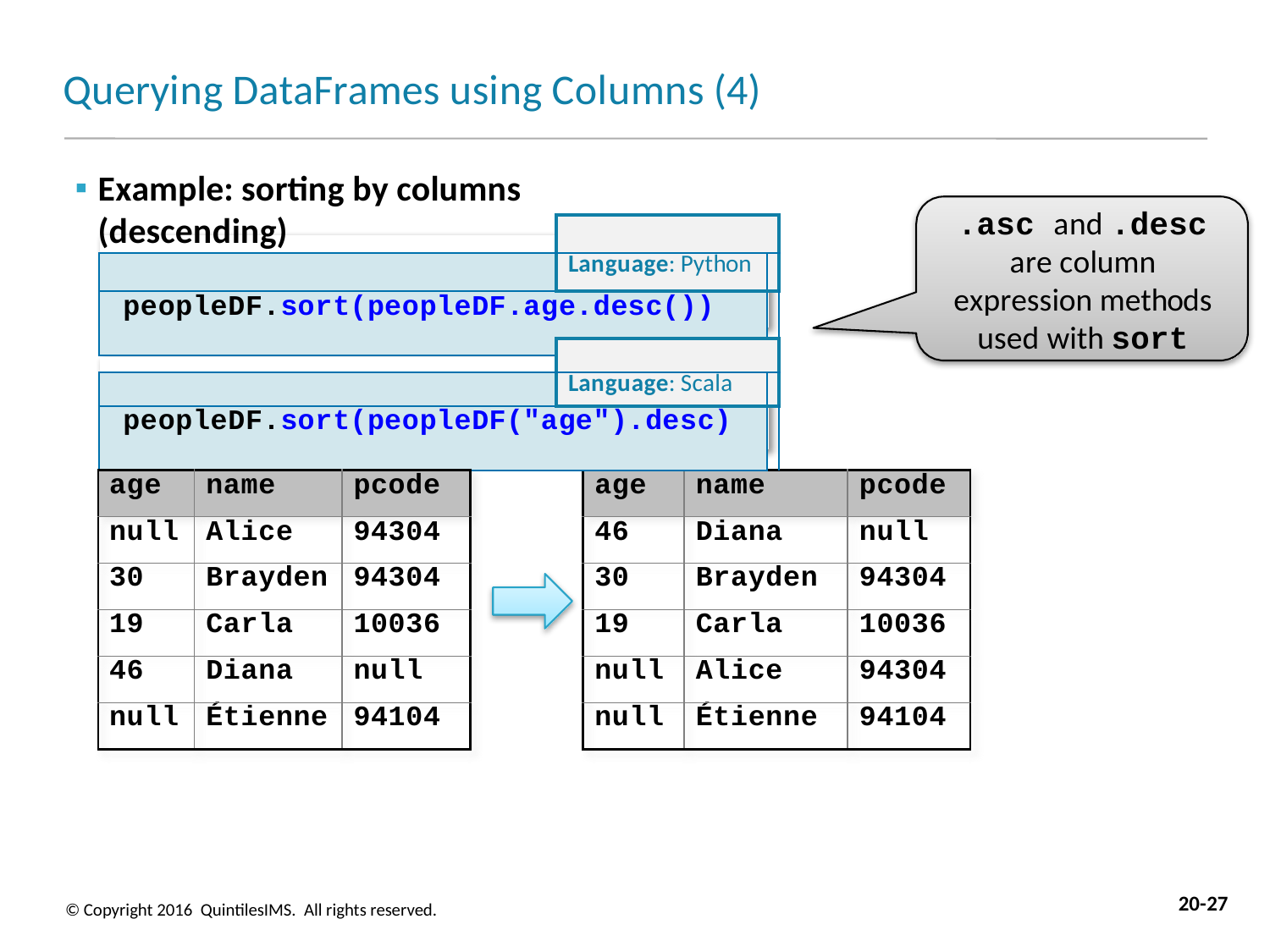

# Querying DataFrames using Columns (4)
Example: sorting by columns (descending)

.asc and .desc are column expression methods used with sort
|  |  |  |
| --- | --- | --- |
|  | Language: Python |  |
| peopleDF.sort(peopleDF.age.desc()) |  |  |

|  |  |  |
| --- | --- | --- |
|  | Language: Scala |  |
| peopleDF.sort(peopleDF("age").desc) |  |  |

| age | name | pcode |
| --- | --- | --- |
| null | Alice | 94304 |
| 30 | Brayden | 94304 |
| 19 | Carla | 10036 |
| 46 | Diana | null |
| null | Étienne | 94104 |
| age | name | pcode |
| --- | --- | --- |
| 46 | Diana | null |
| 30 | Brayden | 94304 |
| 19 | Carla | 10036 |
| null | Alice | 94304 |
| null | Étienne | 94104 |

20-27
© Copyright 2016  QuintilesIMS.  All rights reserved.